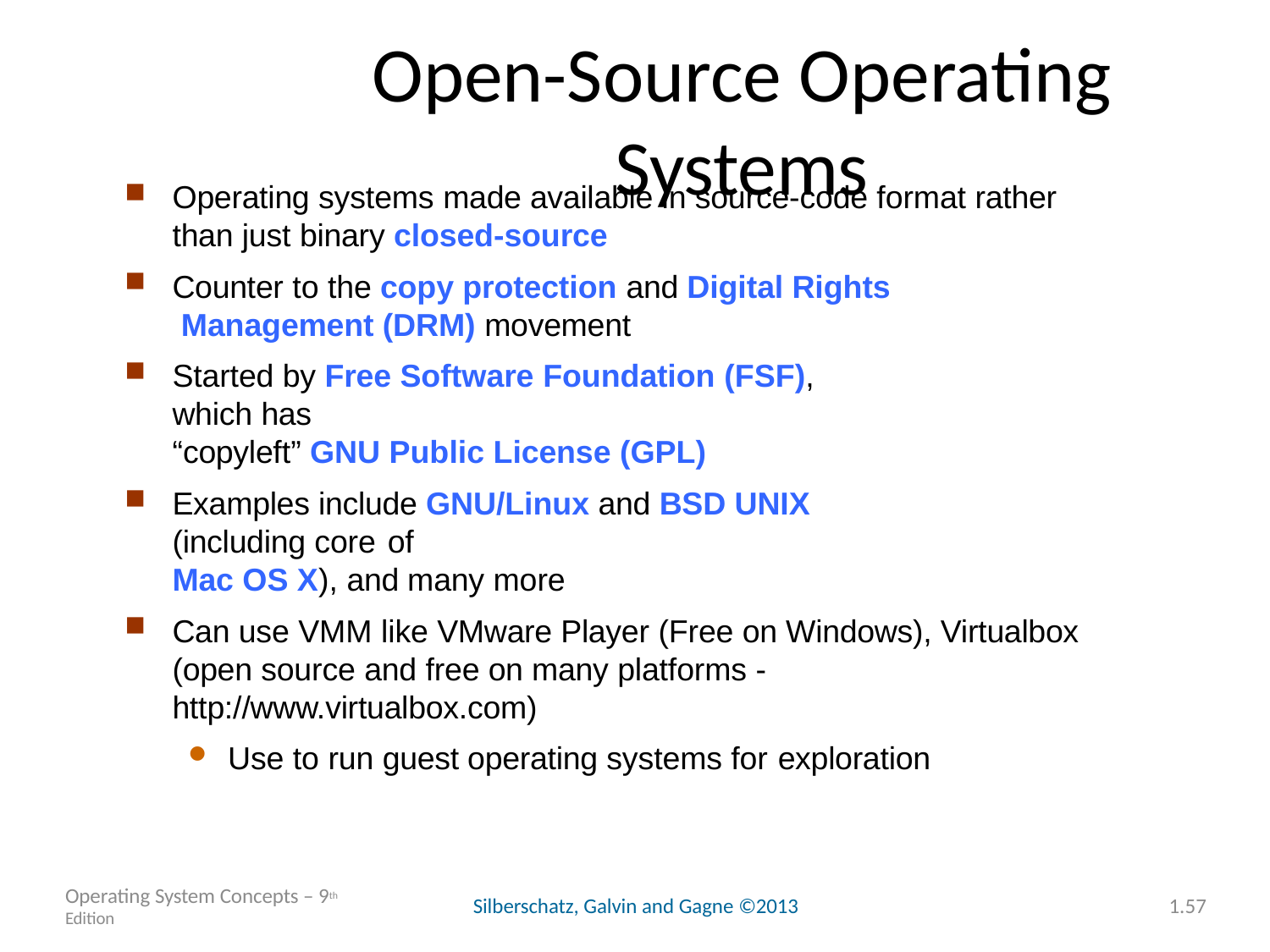

# Open-Source Operating Systems
Operating systems made available in source-code format rather  than just binary closed-source
Counter to the copy protection and Digital Rights  Management (DRM) movement
Started by Free Software Foundation (FSF), which has
“copyleft” GNU Public License (GPL)
Examples include GNU/Linux and BSD UNIX (including core of
Mac OS X), and many more
Can use VMM like VMware Player (Free on Windows), Virtualbox  (open source and free on many platforms -  http://www.virtualbox.com)
Use to run guest operating systems for exploration
Operating System Concepts – 9th Edition
Silberschatz, Galvin and Gagne ©2013
1.57